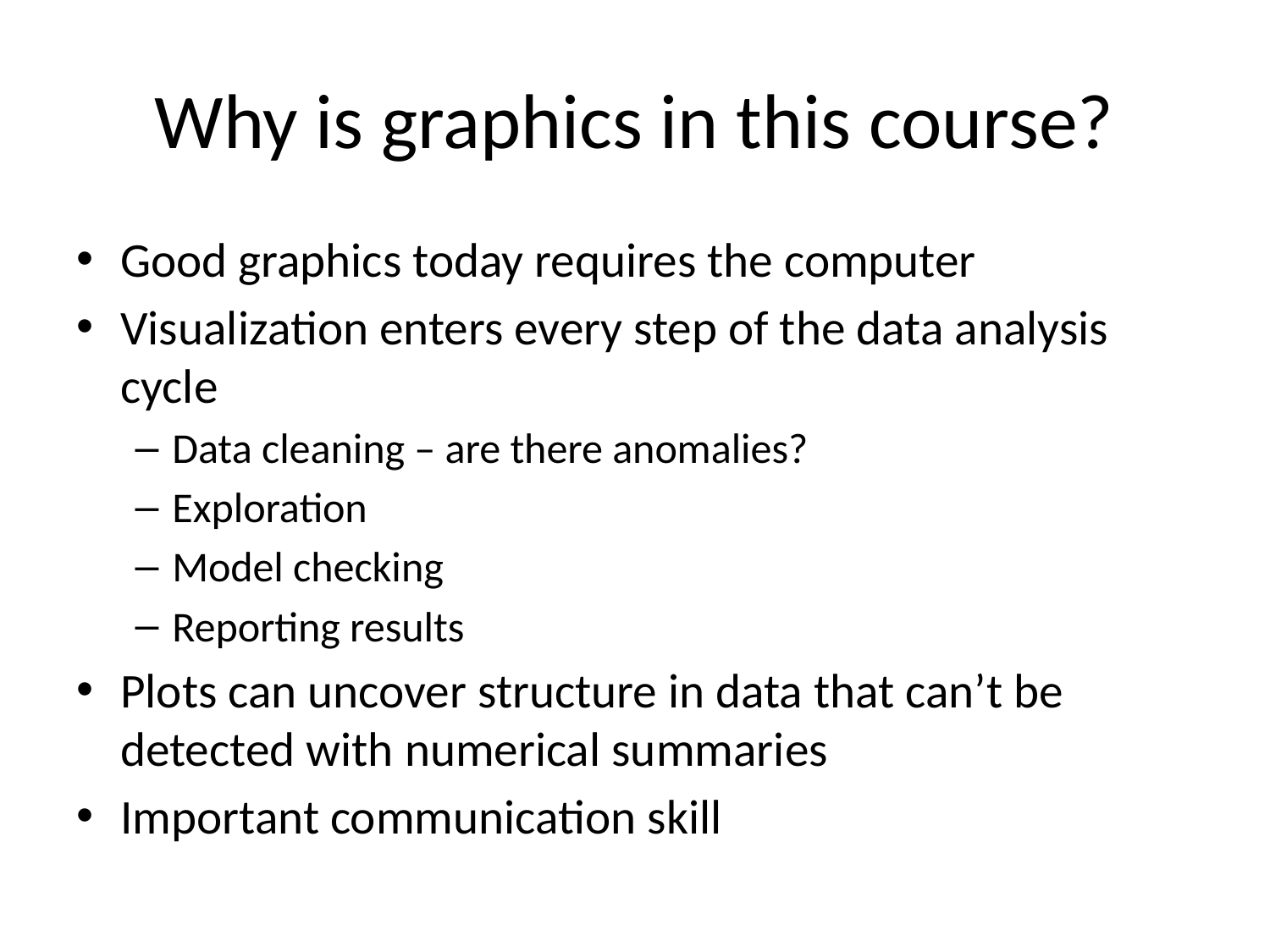

# Why is graphics in this course?
Good graphics today requires the computer
Visualization enters every step of the data analysis cycle
Data cleaning – are there anomalies?
Exploration
Model checking
Reporting results
Plots can uncover structure in data that can’t be detected with numerical summaries
Important communication skill